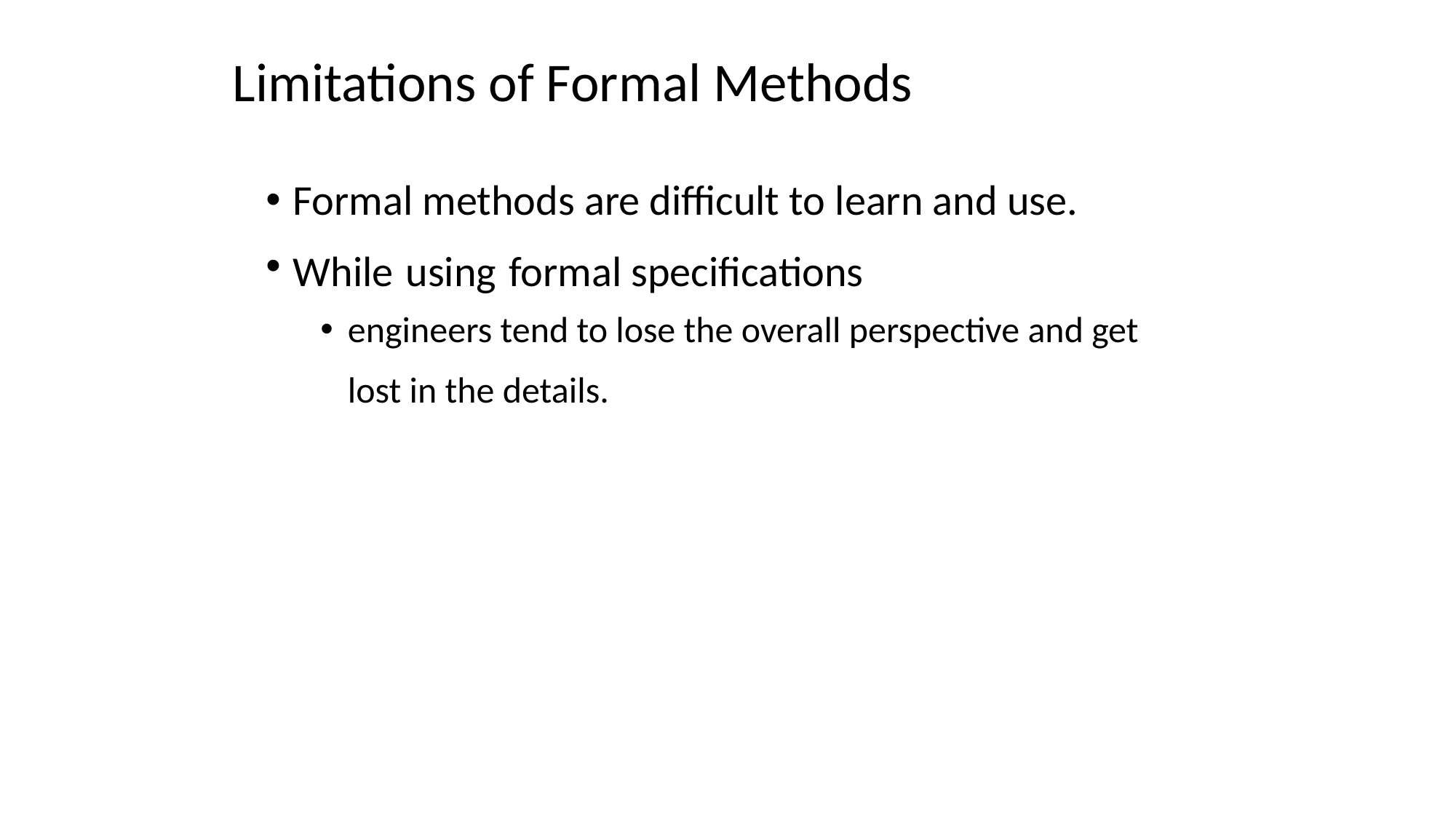

# Limitations of Formal Methods
Formal methods are difficult to learn and use.
While using formal specifications
engineers tend to lose the overall perspective and get lost in the details.